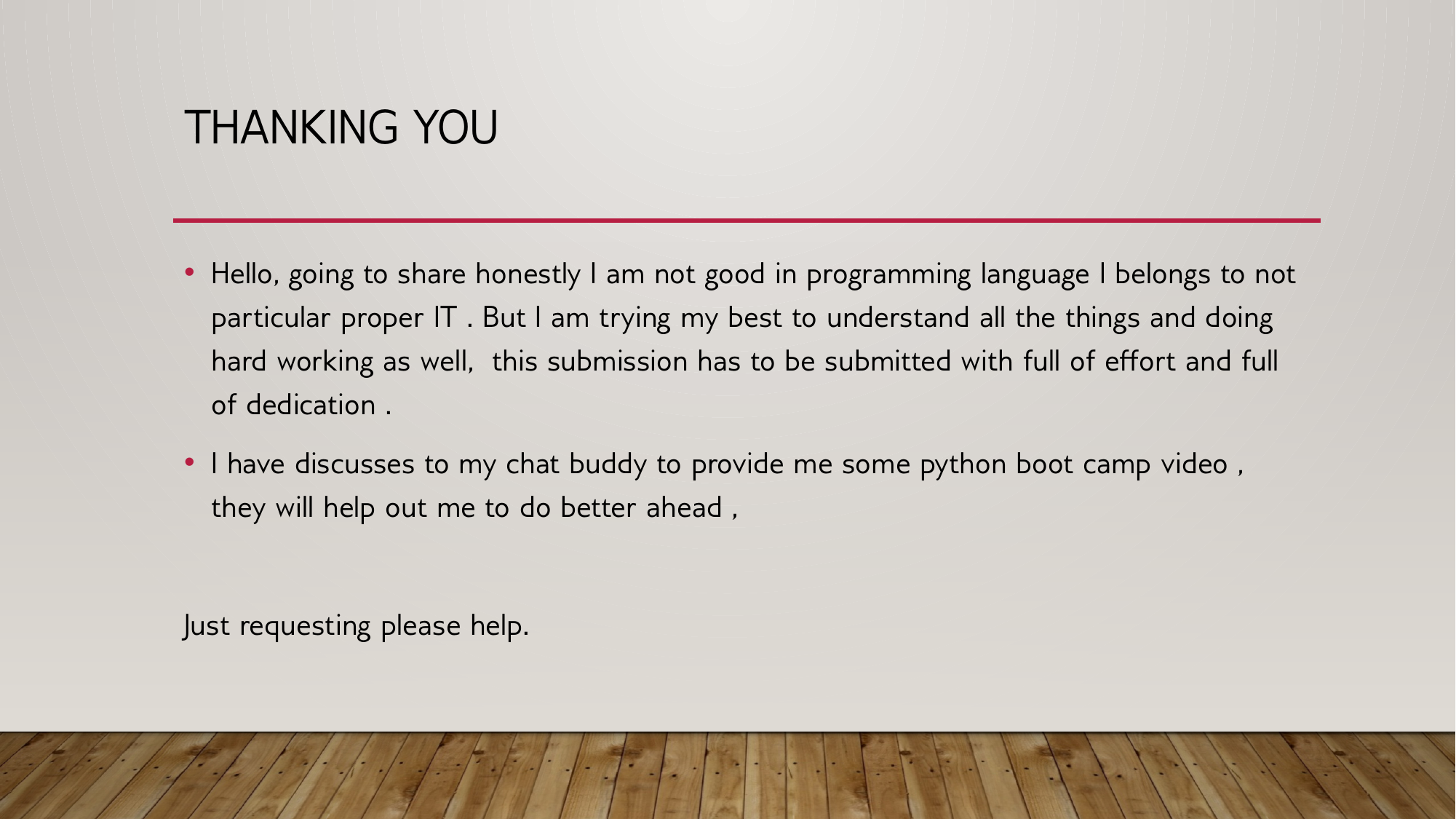

# Thanking you
Hello, going to share honestly I am not good in programming language I belongs to not particular proper IT . But I am trying my best to understand all the things and doing hard working as well,  this submission has to be submitted with full of effort and full of dedication .
I have discusses to my chat buddy to provide me some python boot camp video , they will help out me to do better ahead ,

Just requesting please help.